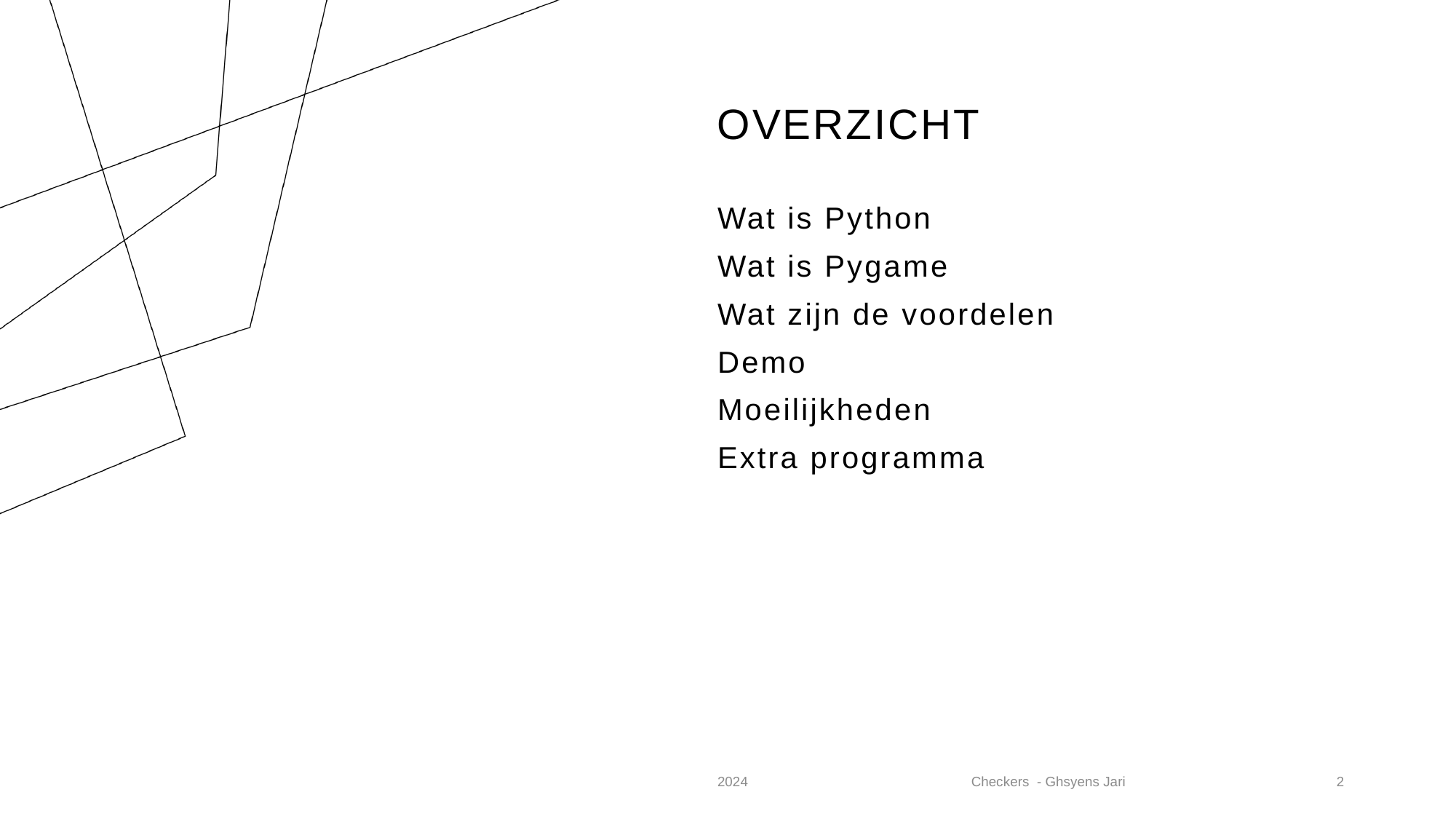

# Overzicht
Wat is Python
Wat is Pygame
Wat zijn de voordelen
Demo
Moeilijkheden
Extra programma

2024
Checkers  - Ghsyens Jari
2